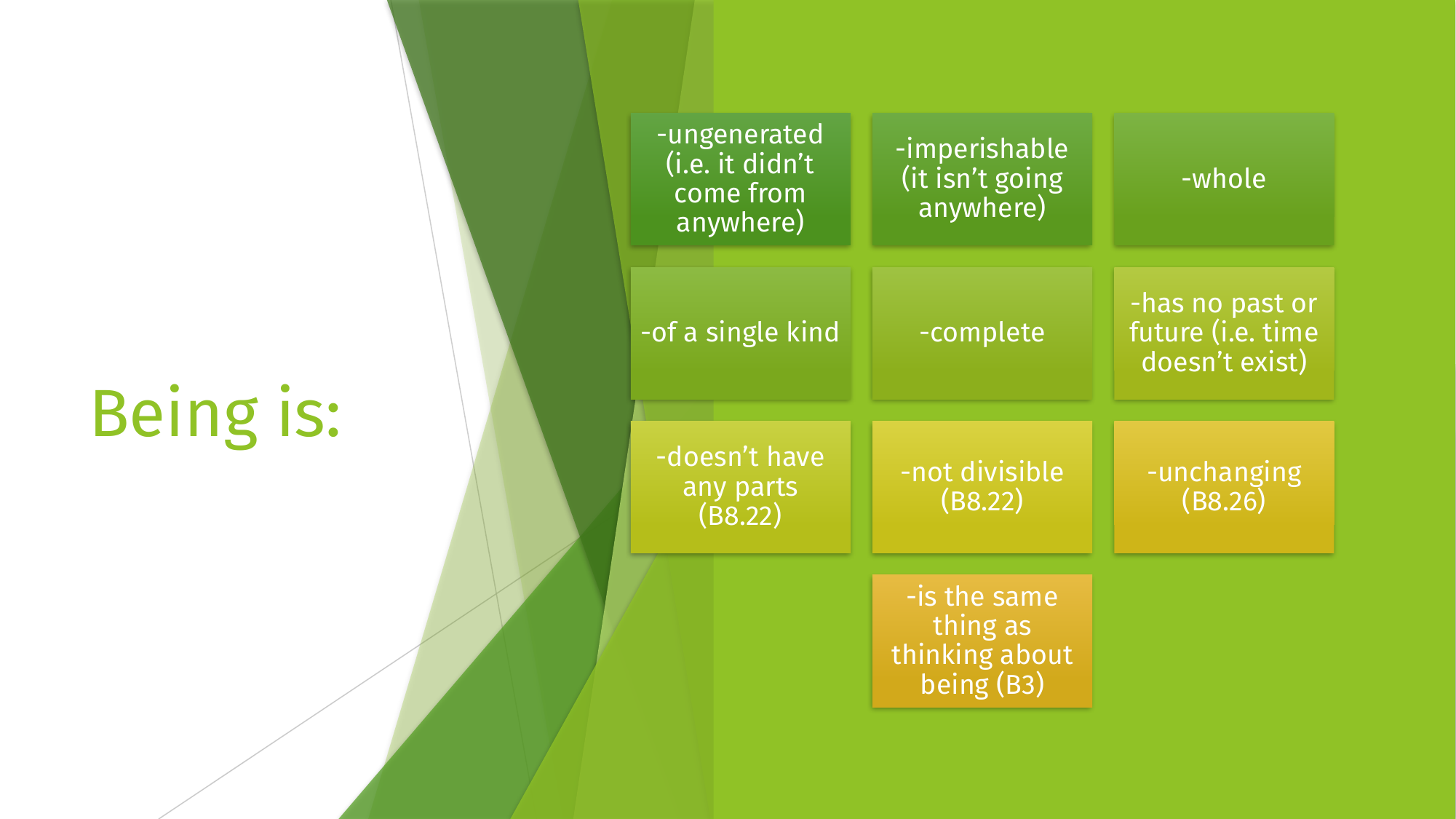

-ungenerated (i.e. it didn’t come from anywhere)
-imperishable (it isn’t going anywhere)
-whole
-of a single kind
-complete
-has no past or future (i.e. time doesn’t exist)
-doesn’t have any parts (B8.22)
-not divisible (B8.22)
-unchanging (B8.26)
-is the same thing as thinking about being (B3)
Being is: